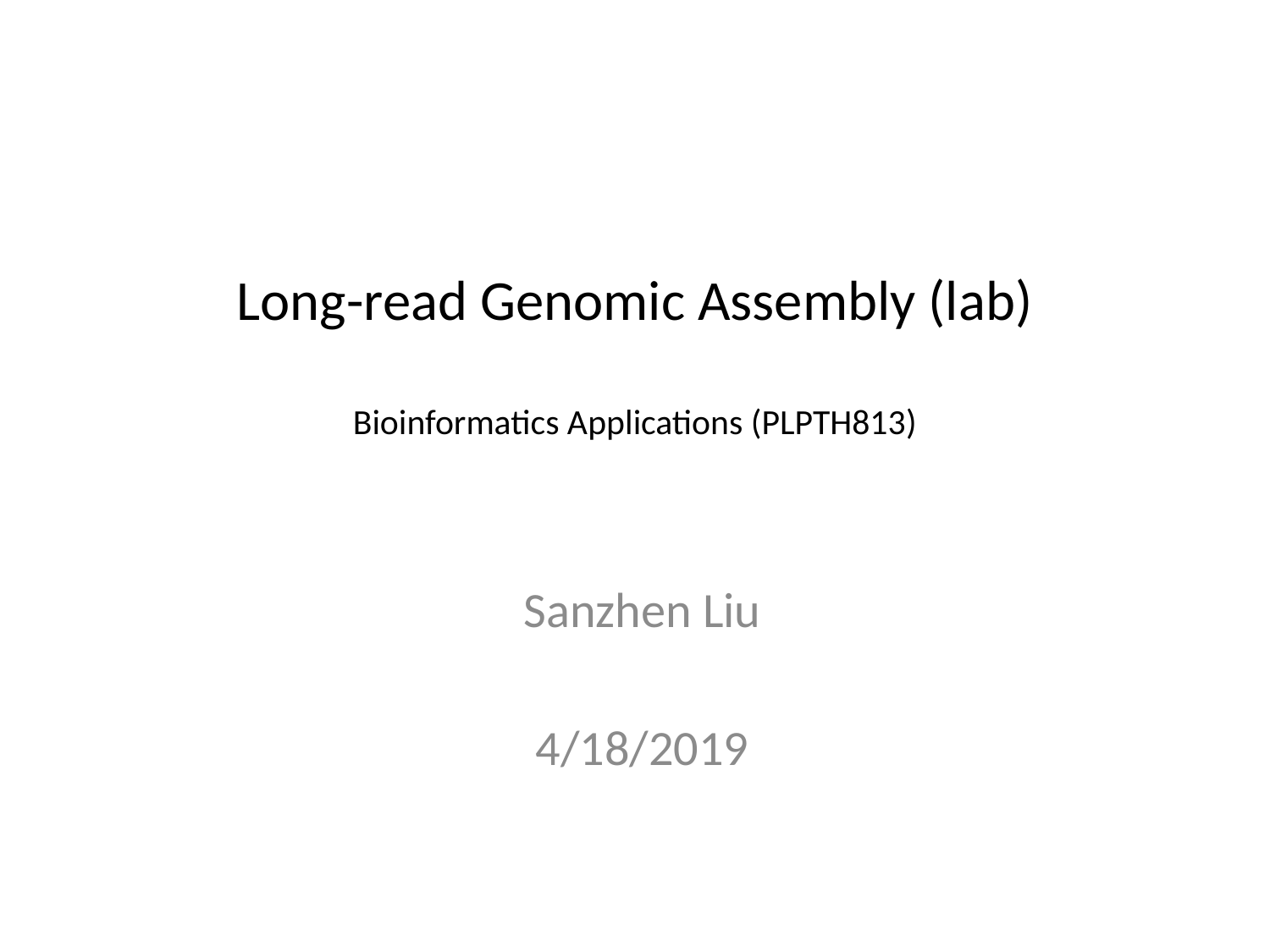

# Long-read Genomic Assembly (lab) Bioinformatics Applications (PLPTH813)
Sanzhen Liu

4/18/2019